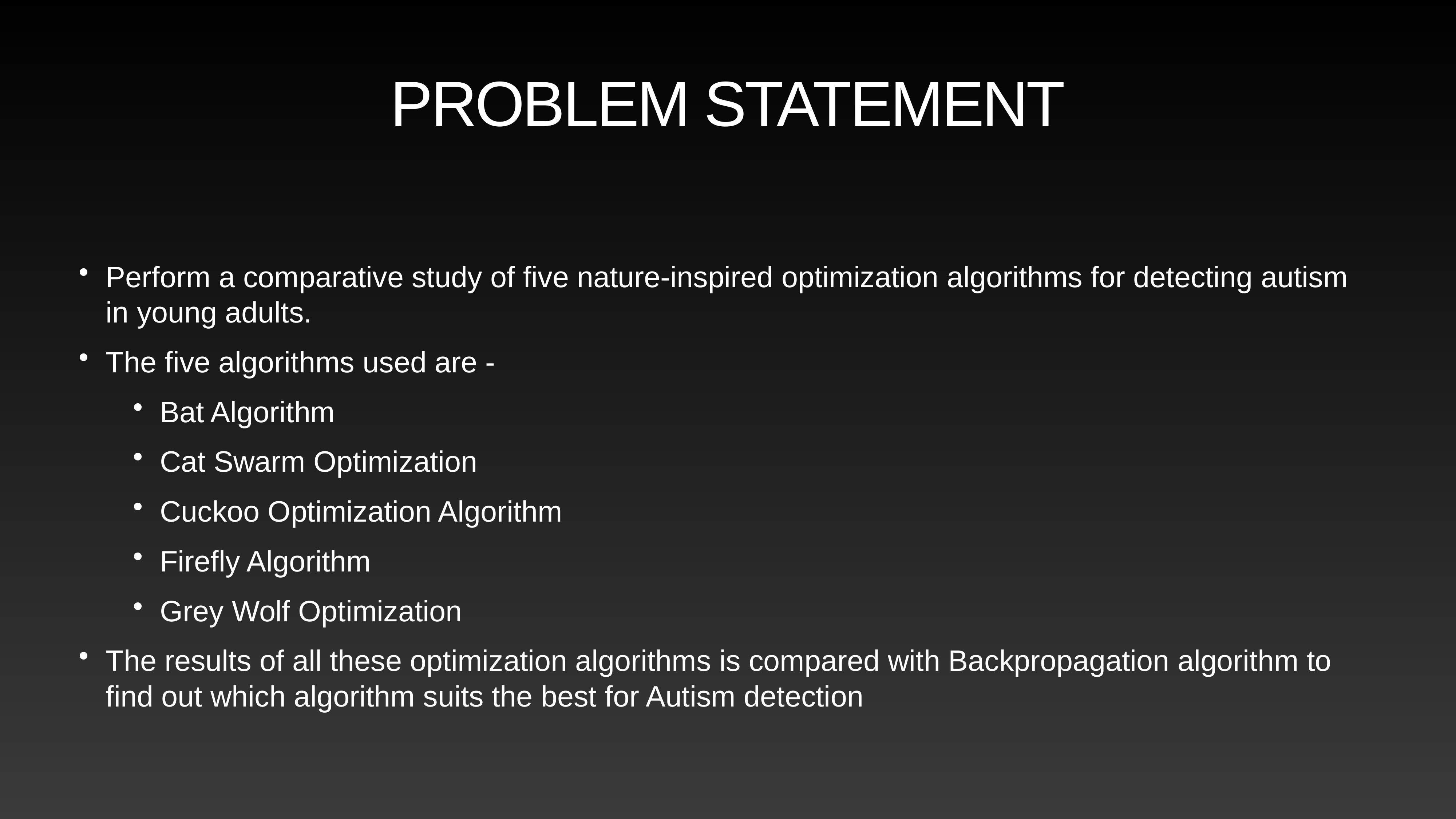

# PROBLEM STATEMENT
Perform a comparative study of five nature-inspired optimization algorithms for detecting autism in young adults.
The five algorithms used are -
Bat Algorithm
Cat Swarm Optimization
Cuckoo Optimization Algorithm
Firefly Algorithm
Grey Wolf Optimization
The results of all these optimization algorithms is compared with Backpropagation algorithm to find out which algorithm suits the best for Autism detection